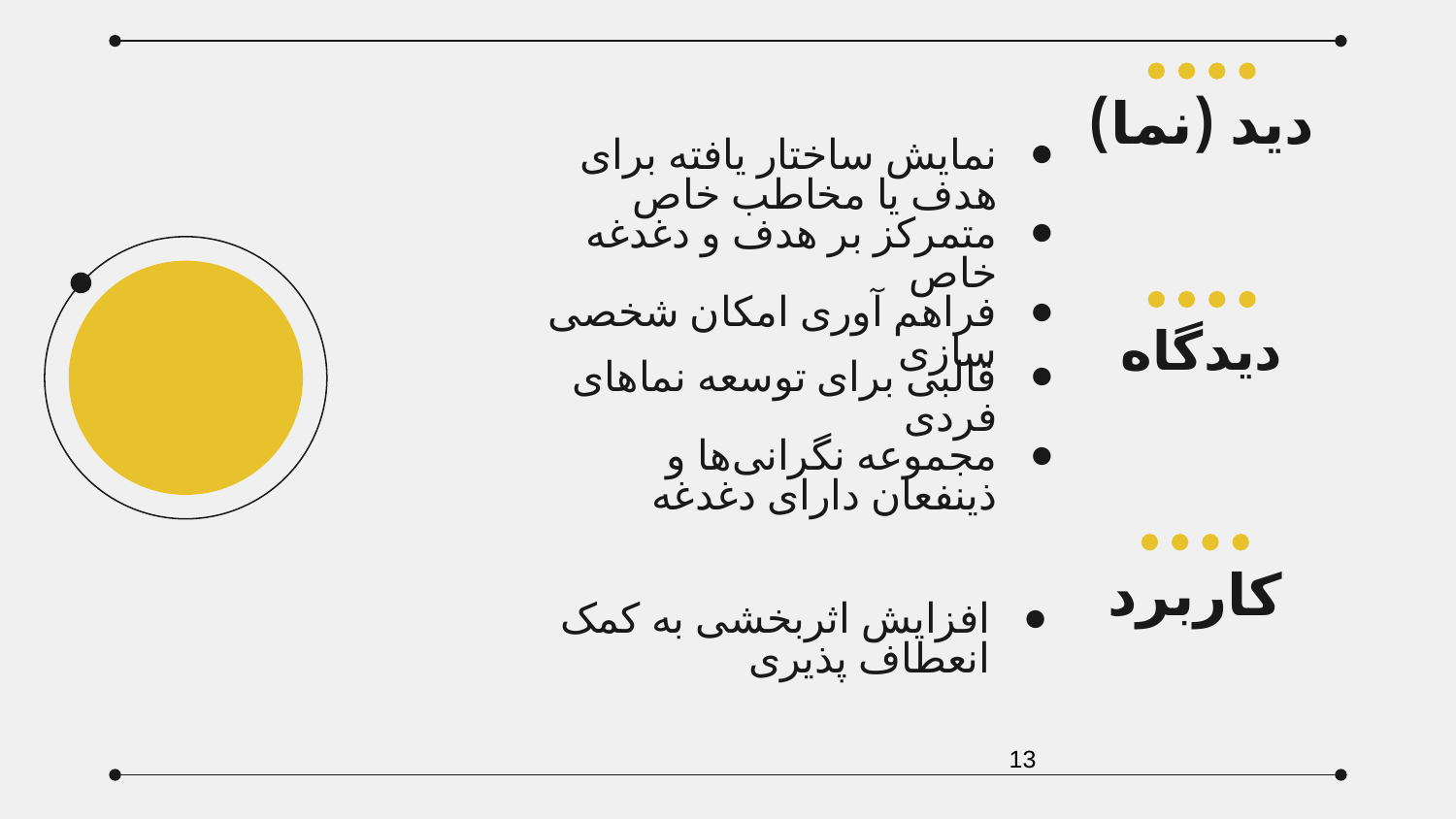

دید (نما)
نمایش ساختار یافته برای هدف یا مخاطب خاص
متمرکز بر هدف و دغدغه خاص
فراهم آوری امکان شخصی سازی

دیدگاه
قالبی برای توسعه نما‌های فردی
مجموعه نگرانی‌ها و ذینفعان دارای دغدغه

کاربرد
افزایش اثربخشی به کمک انعطاف پذیری

13